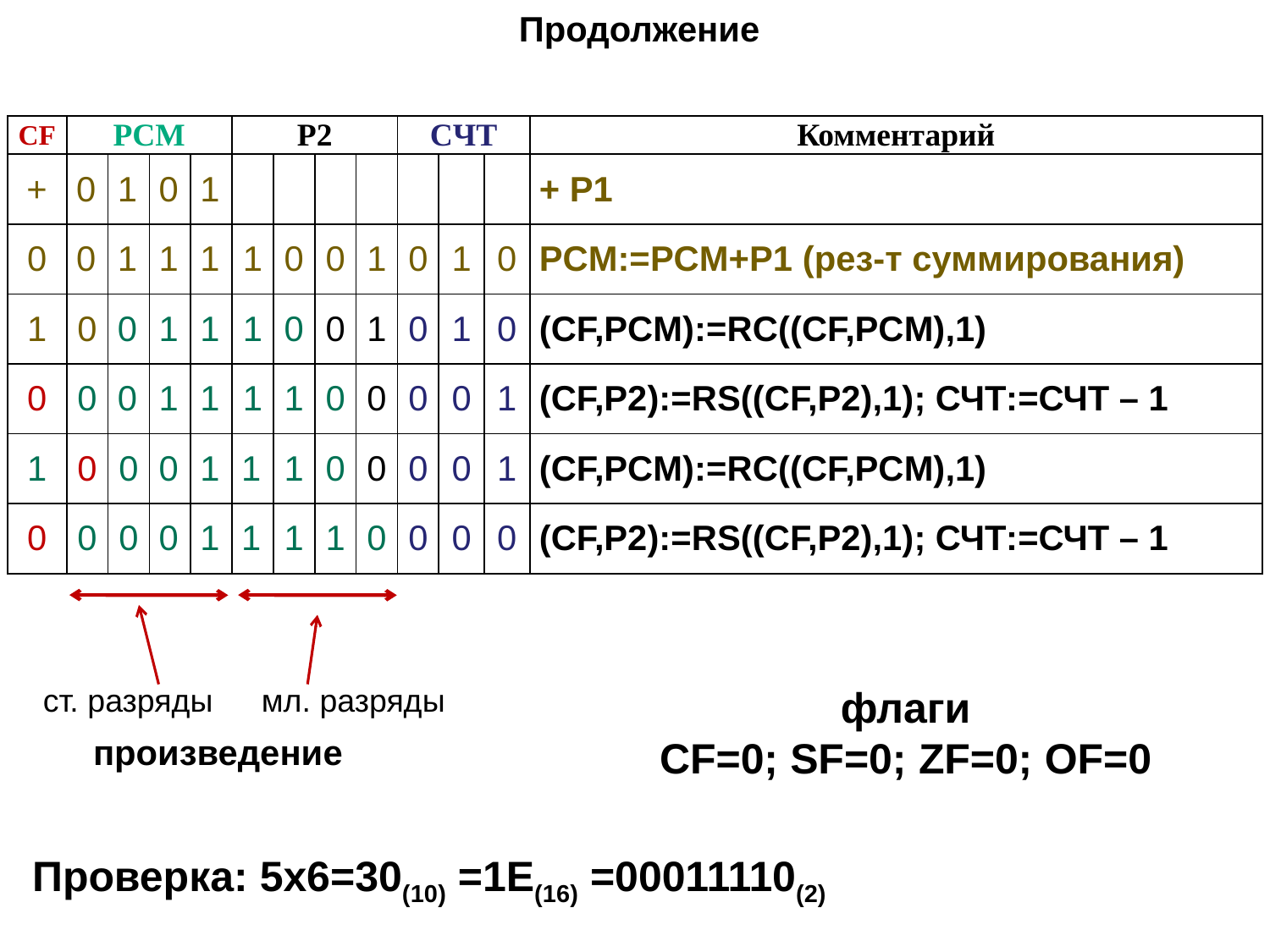

Продолжение

| CF | PCM |  |  |  | P2 |  |  |  | CЧТ |  |  | Комментарий |
| --- | --- | --- | --- | --- | --- | --- | --- | --- | --- | --- | --- | --- |
| + | 0 | 1 | 0 | 1 |  |  |  |  |  |  |  | + P1 |
| 0 | 0 | 1 | 1 | 1 | 1 | 0 | 0 | 1 | 0 | 1 | 0 | PCM:=PCM+P1 (рез-т суммирования) |
| 1 | 0 | 0 | 1 | 1 | 1 | 0 | 0 | 1 | 0 | 1 | 0 | (CF,PCM):=RС((CF,PCM),1) |
| 0 | 0 | 0 | 1 | 1 | 1 | 1 | 0 | 0 | 0 | 0 | 1 | (CF,P2):=RS((CF,P2),1); СЧТ:=СЧТ – 1 |
| 1 | 0 | 0 | 0 | 1 | 1 | 1 | 0 | 0 | 0 | 0 | 1 | (CF,PCM):=RС((CF,PCM),1) |
| 0 | 0 | 0 | 0 | 1 | 1 | 1 | 1 | 0 | 0 | 0 | 0 | (CF,P2):=RS((CF,P2),1); СЧТ:=СЧТ – 1 |
ст. разряды
мл. разряды
флаги
CF=0; SF=0; ZF=0; OF=0
произведение
Проверка: 5х6=30(10) =1E(16) =00011110(2)